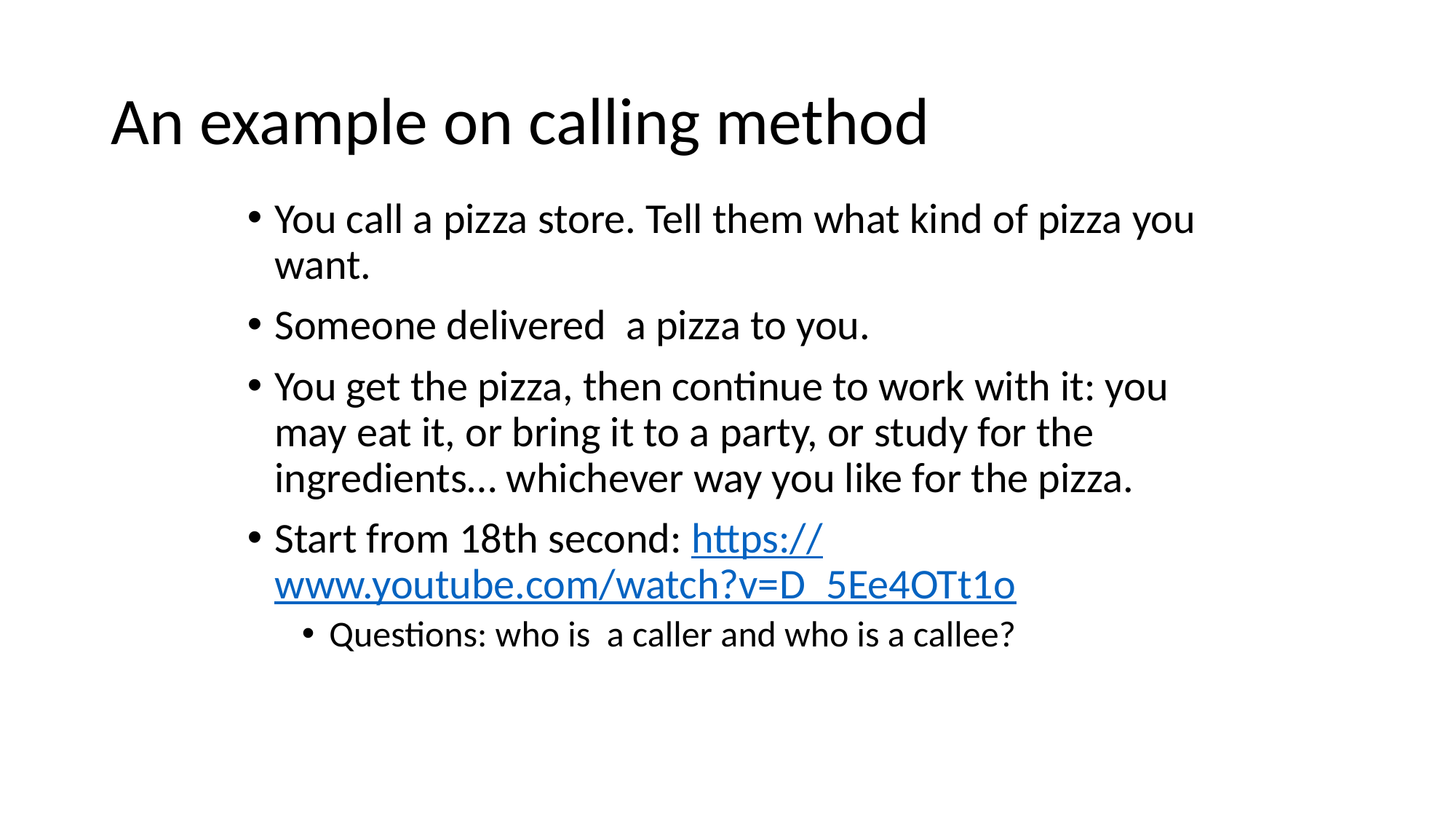

# An example on calling method
You call a pizza store. Tell them what kind of pizza you want.
Someone delivered  a pizza to you.
You get the pizza, then continue to work with it: you may eat it, or bring it to a party, or study for the ingredients… whichever way you like for the pizza.
Start from 18th second: https://www.youtube.com/watch?v=D_5Ee4OTt1o
Questions: who is  a caller and who is a callee?